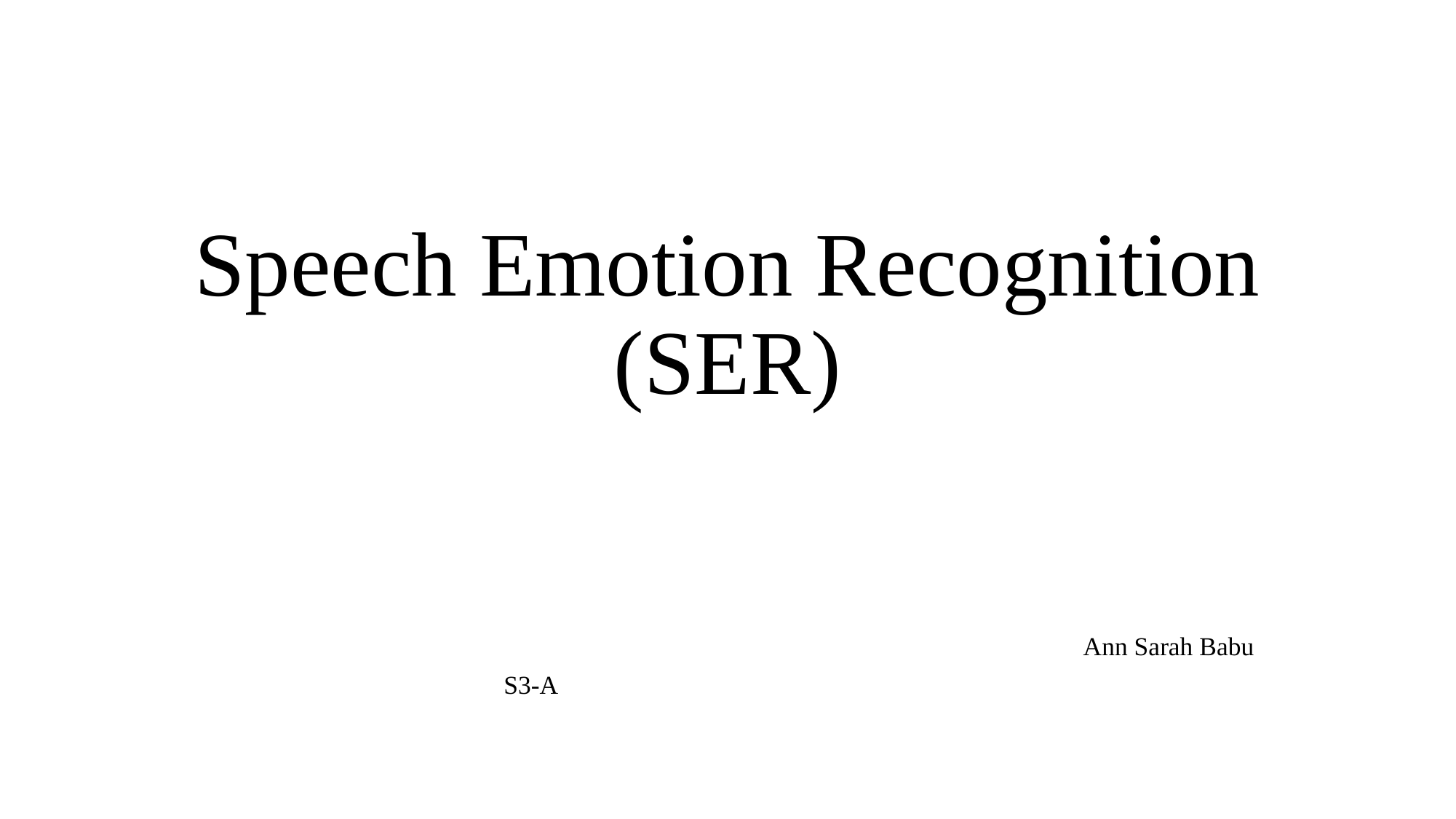

# Speech Emotion Recognition (SER)

                                                                                                                      Ann Sarah Babu
								S3-A